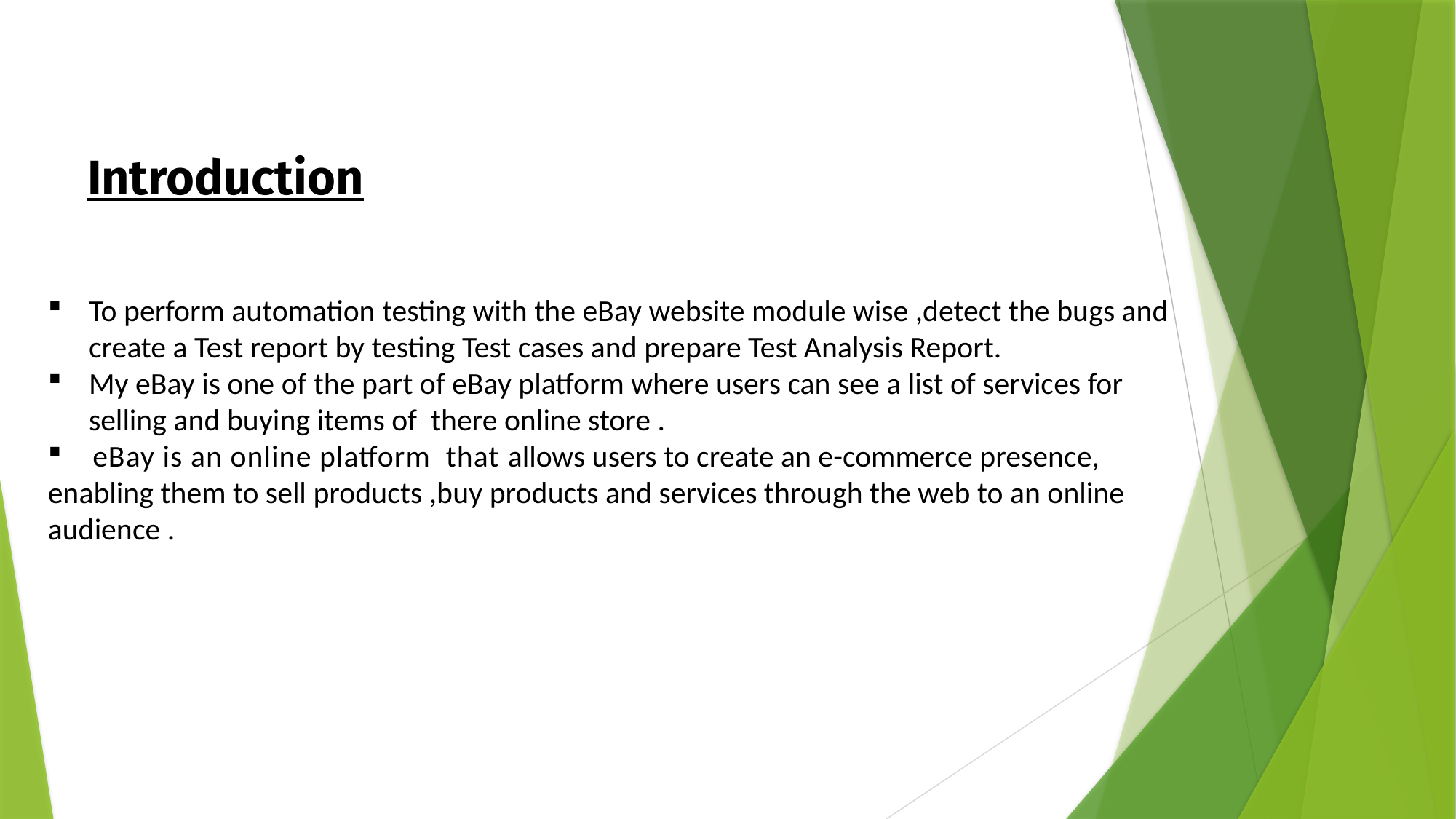

Introduction
To perform automation testing with the eBay website module wise ,detect the bugs and create a Test report by testing Test cases and prepare Test Analysis Report.
My eBay is one of the part of eBay platform where users can see a list of services for selling and buying items of  there online store .
    eBay is an online platform  that allows users to create an e-commerce presence,        enabling them to sell products ,buy products and services through the web to an online audience .